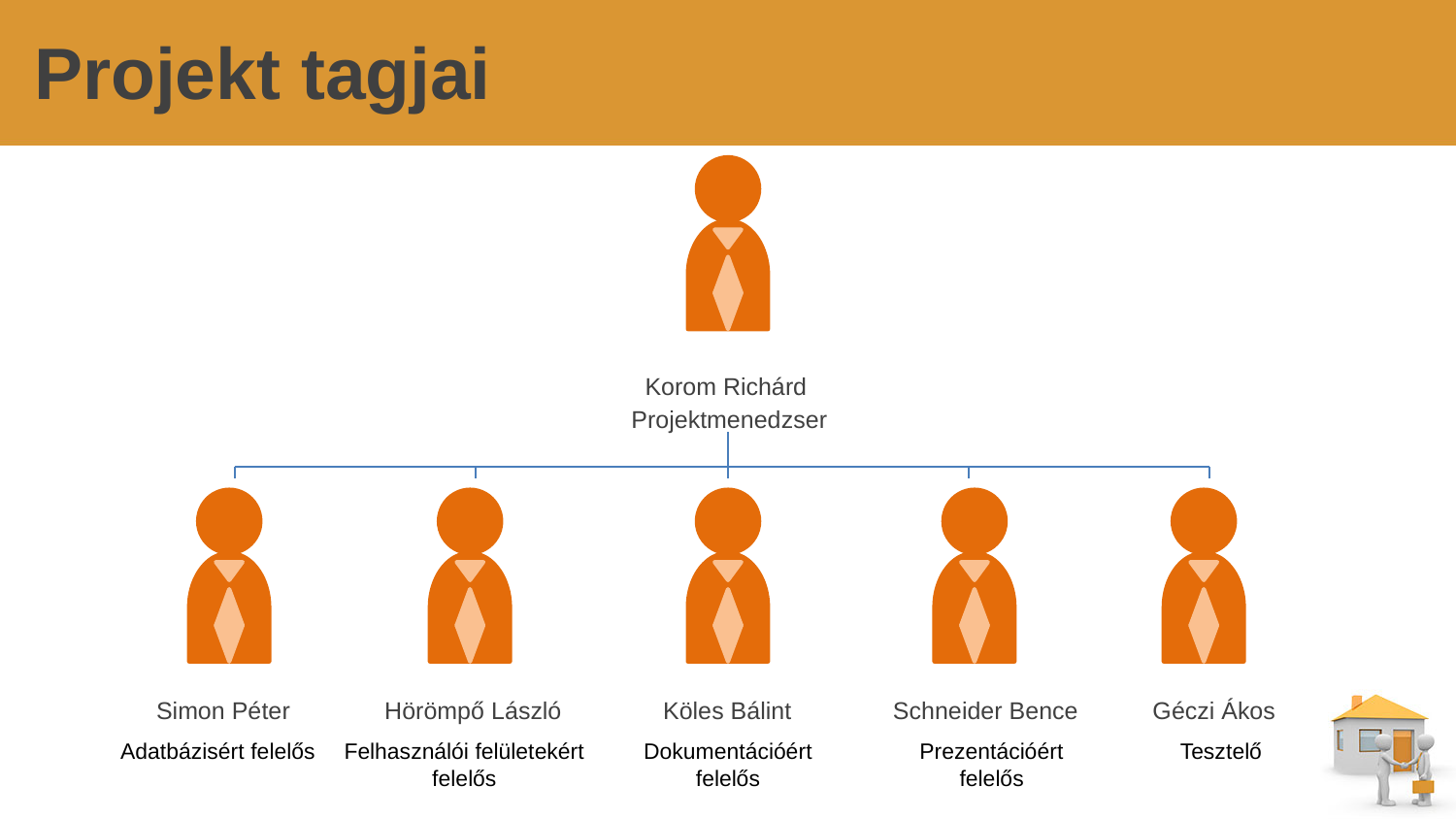

# Projekt tagjai

Korom Richárd
Projektmenedzser

               Simon Péter              Hörömpő László               Köles Bálint               Schneider Bence           Géczi Ákos
Adatbázisért felelős
Felhasználói felületekért felelős
Dokumentációért felelős

Prezentációért felelős
Tesztelő